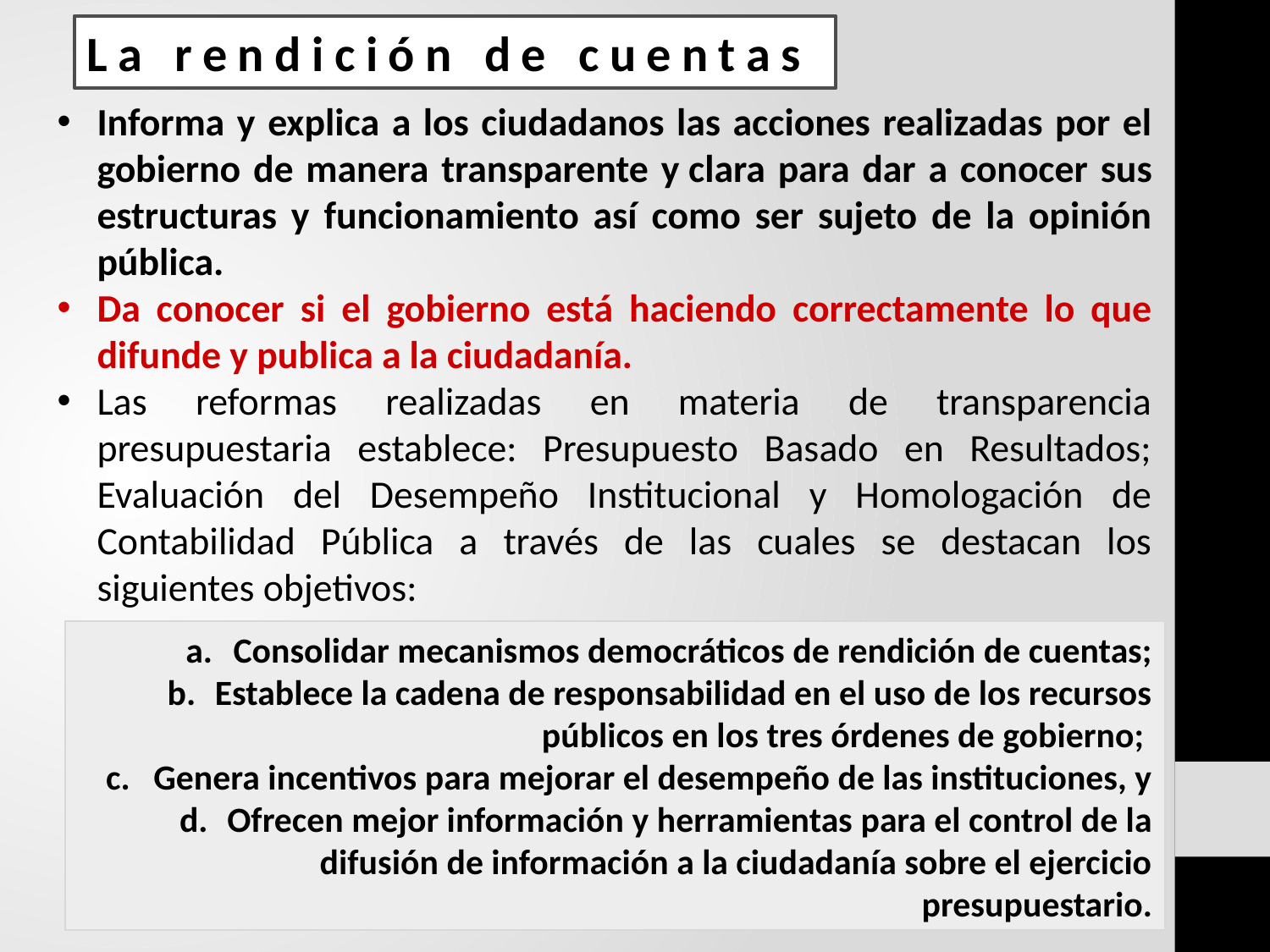

La rendición de cuentas
Informa y explica a los ciudadanos las acciones realizadas por el gobierno de manera transparente y clara para dar a conocer sus estructuras y funcionamiento así como ser sujeto de la opinión pública.
Da conocer si el gobierno está haciendo correctamente lo que difunde y publica a la ciudadanía.
Las reformas realizadas en materia de transparencia presupuestaria establece: Presupuesto Basado en Resultados; Evaluación del Desempeño Institucional y Homologación de Contabilidad Pública a través de las cuales se destacan los siguientes objetivos:
Consolidar mecanismos democráticos de rendición de cuentas;
Establece la cadena de responsabilidad en el uso de los recursos públicos en los tres órdenes de gobierno;
Genera incentivos para mejorar el desempeño de las instituciones, y
Ofrecen mejor información y herramientas para el control de la difusión de información a la ciudadanía sobre el ejercicio presupuestario.